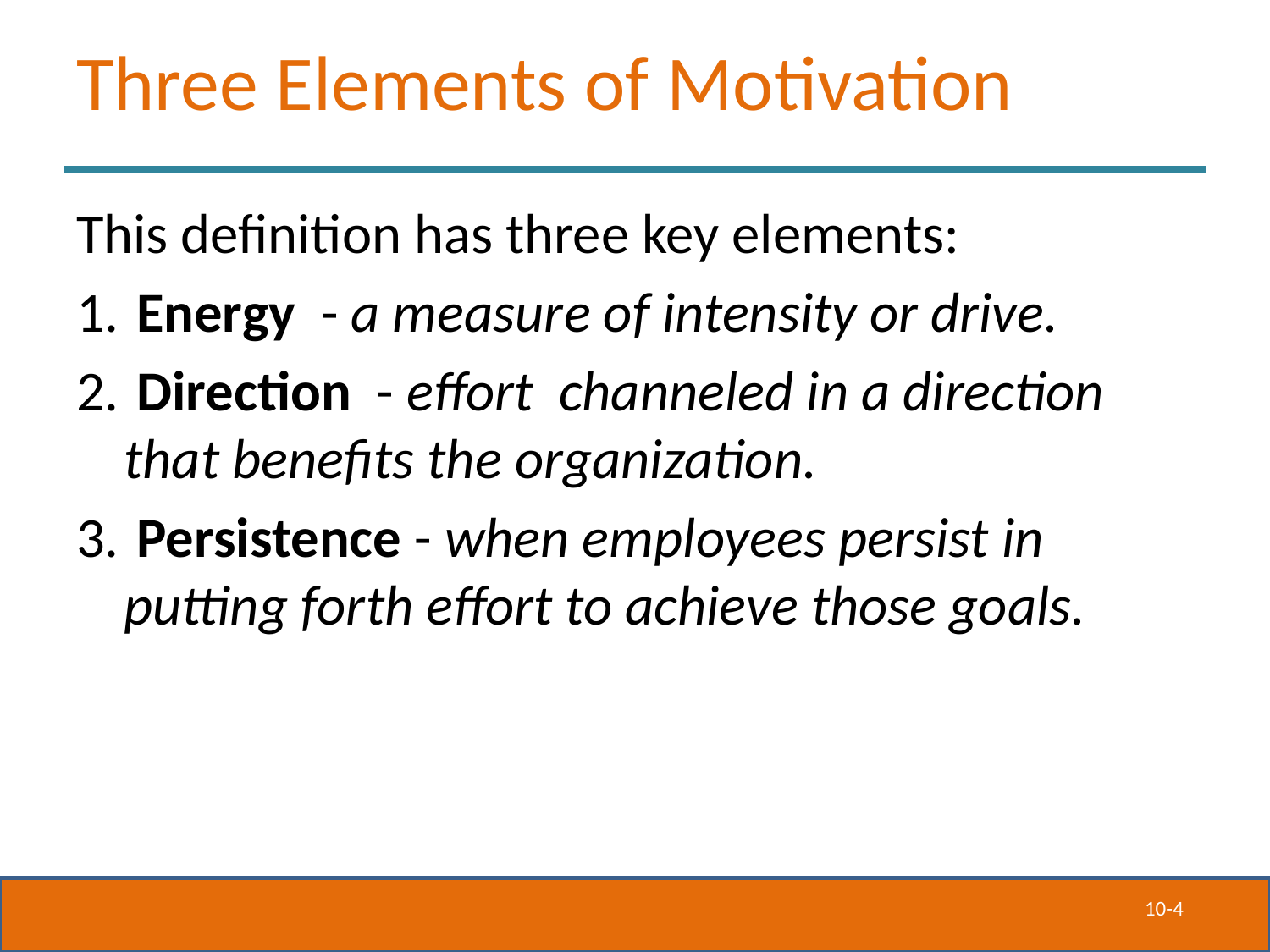

# Three Elements of Motivation
This definition has three key elements:
 Energy  - a measure of intensity or drive.
 Direction  - effort  channeled in a direction that benefits the organization.
 Persistence - when employees persist in putting forth effort to achieve those goals.